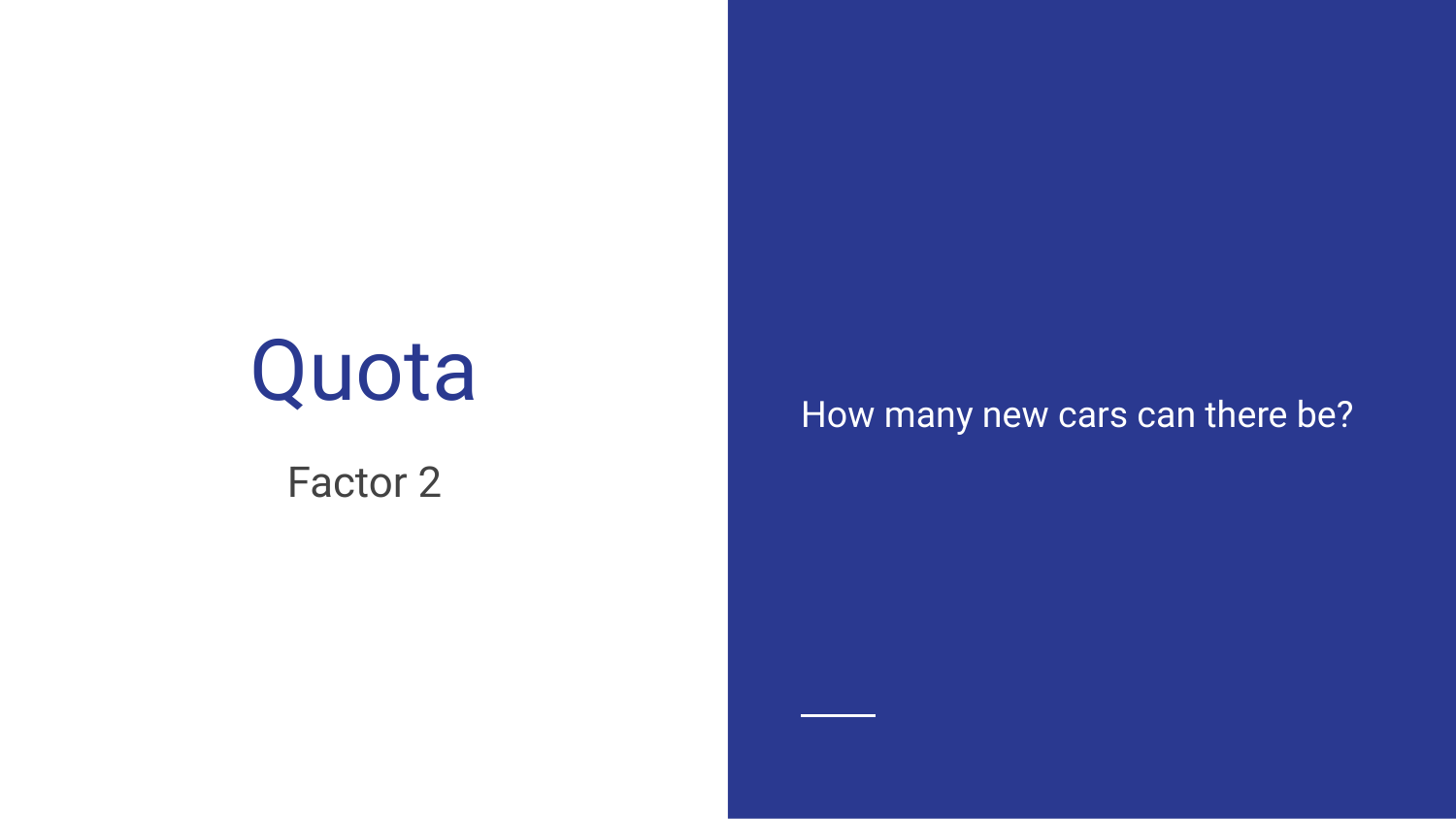

How many new cars can there be?
# Quota
Factor 2